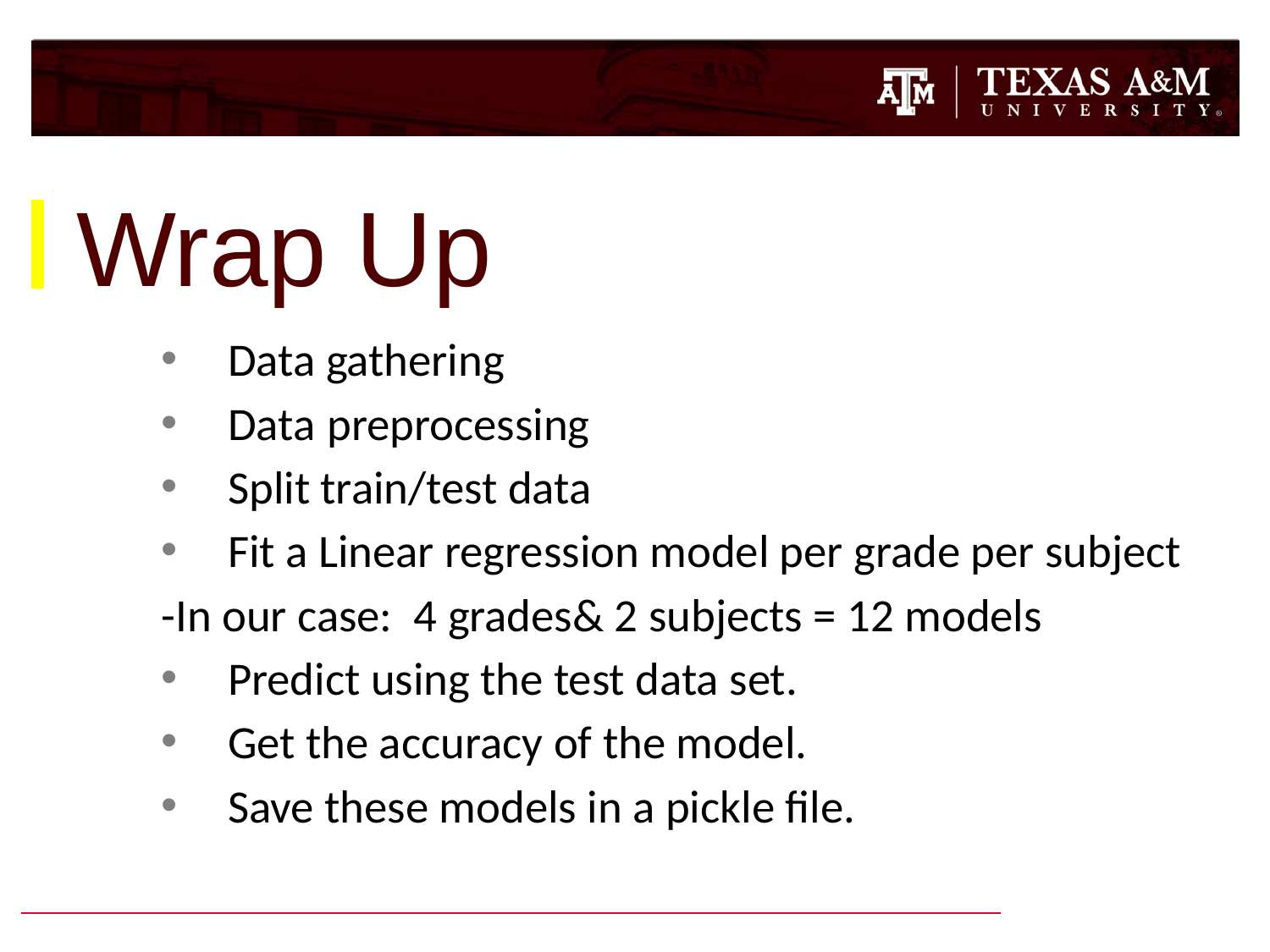

# Wrap Up
Data gathering
Data preprocessing
Split train/test data
Fit a Linear regression model per grade per subject
	-In our case:  4 grades& 2 subjects = 12 models
Predict using the test data set.
Get the accuracy of the model.
Save these models in a pickle file.